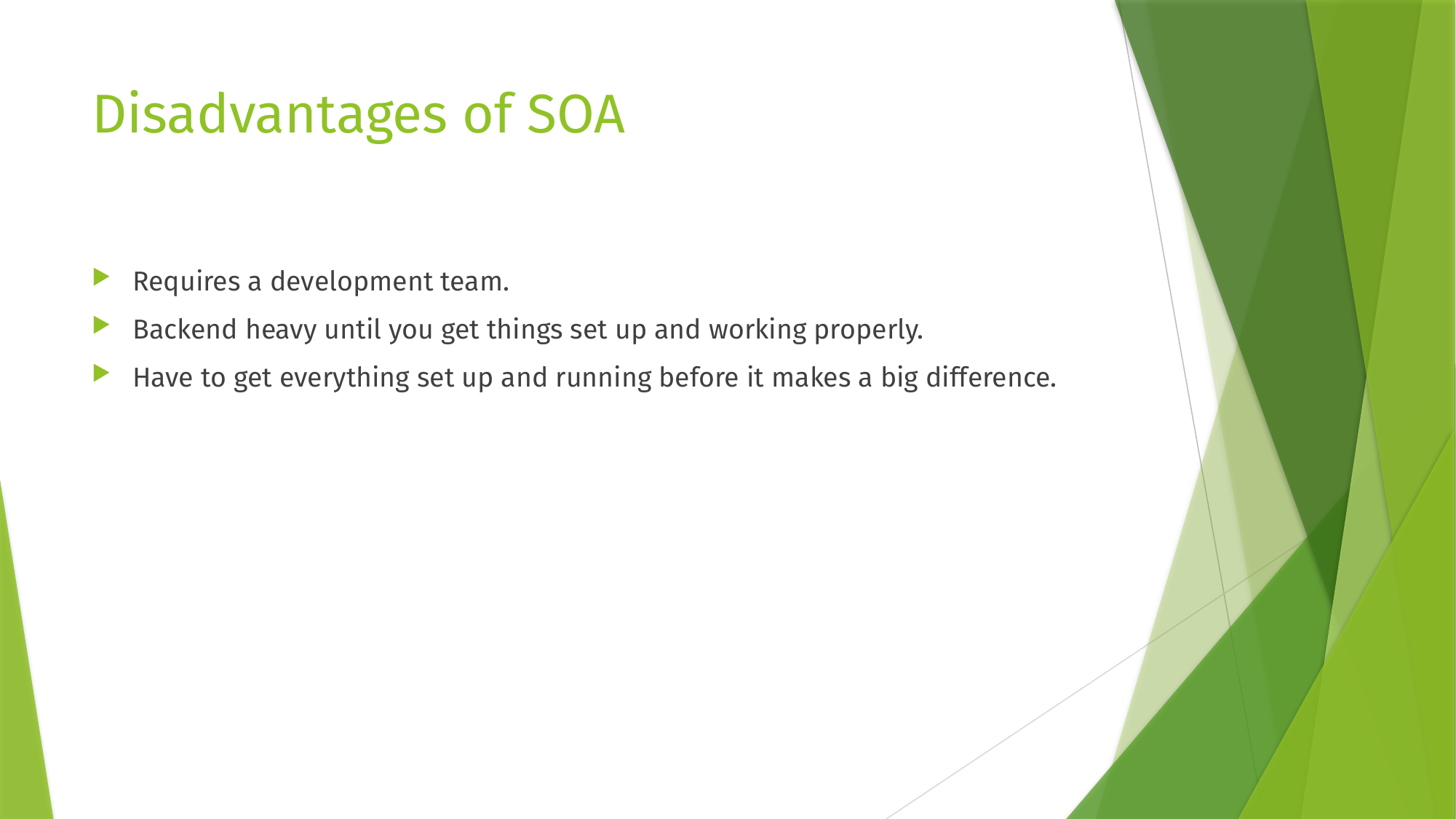

# Disadvantages of SOA
Requires a development team.
Backend heavy until you get things set up and working properly.
Have to get everything set up and running before it makes a big difference.